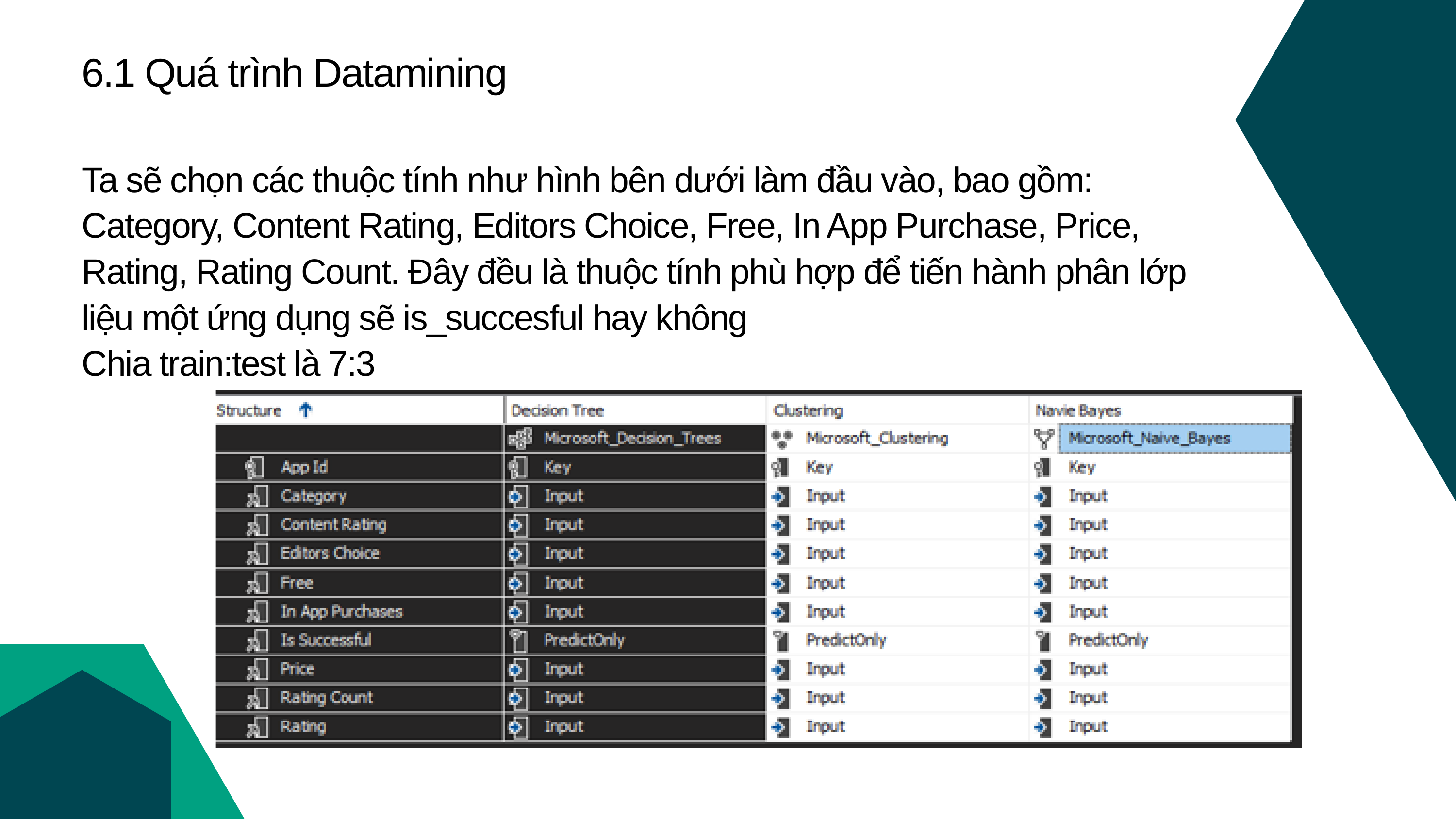

6.1 Quá trình Datamining
Ta sẽ chọn các thuộc tính như hình bên dưới làm đầu vào, bao gồm: Category, Content Rating, Editors Choice, Free, In App Purchase, Price, Rating, Rating Count. Đây đều là thuộc tính phù hợp để tiến hành phân lớp liệu một ứng dụng sẽ is_succesful hay không
Chia train:test là 7:3